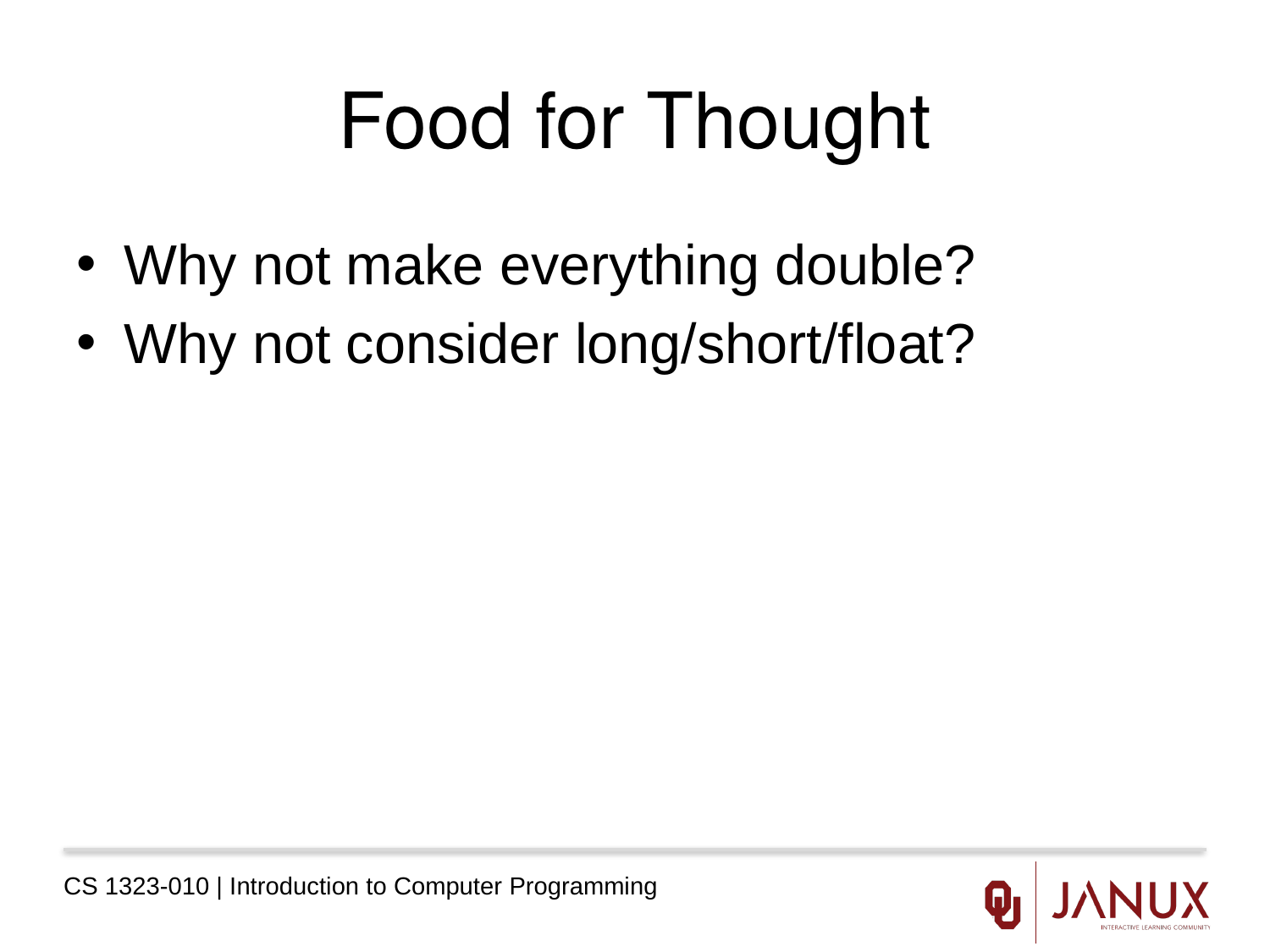

# Food for Thought
Why not make everything double?
Why not consider long/short/float?